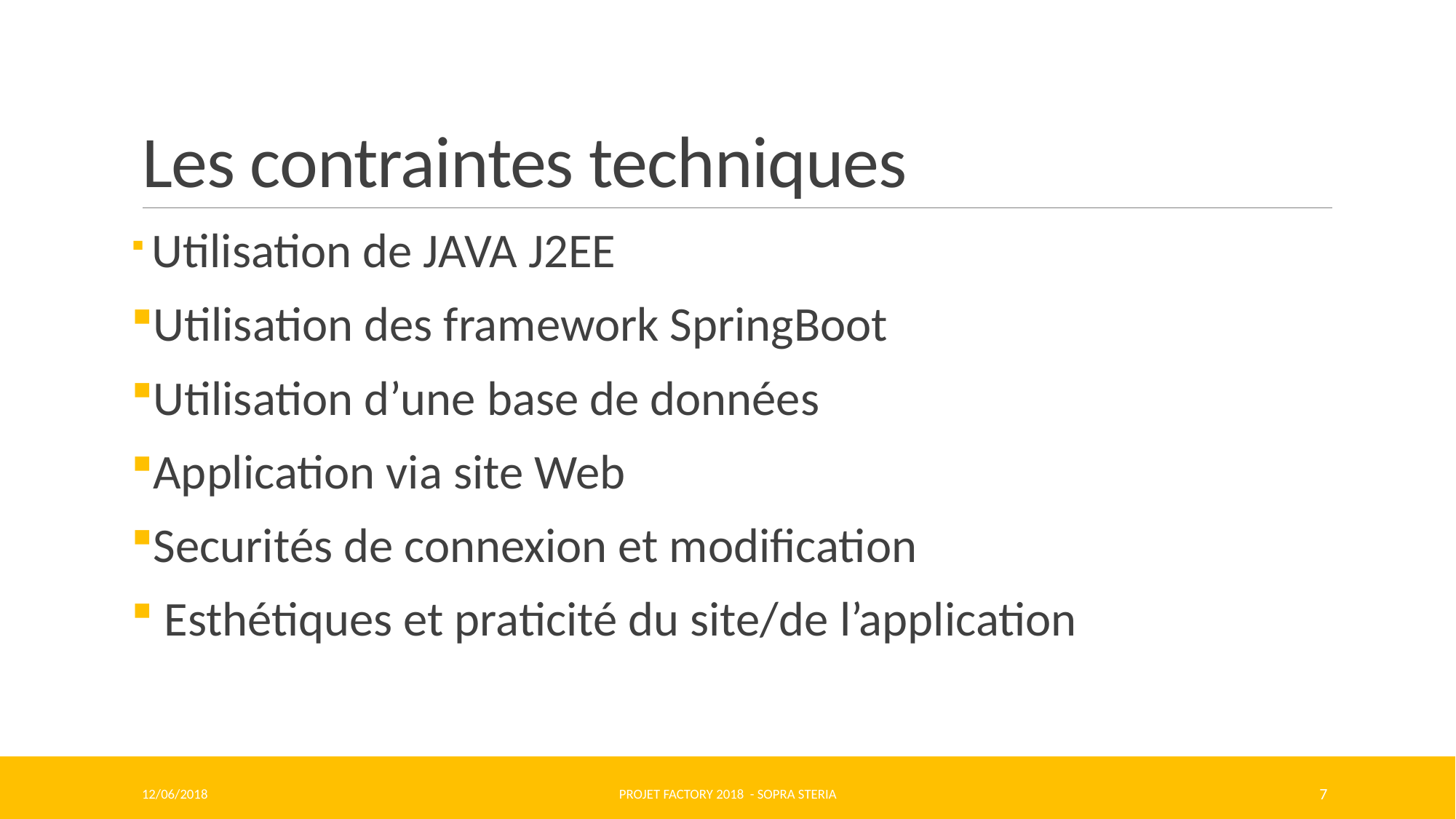

# Les contraintes techniques
 Utilisation de JAVA J2EE
Utilisation des framework SpringBoot
Utilisation d’une base de données
Application via site Web
Securités de connexion et modification
 Esthétiques et praticité du site/de l’application
12/06/2018
Projet Factory 2018  - SOPRA STERIA
7